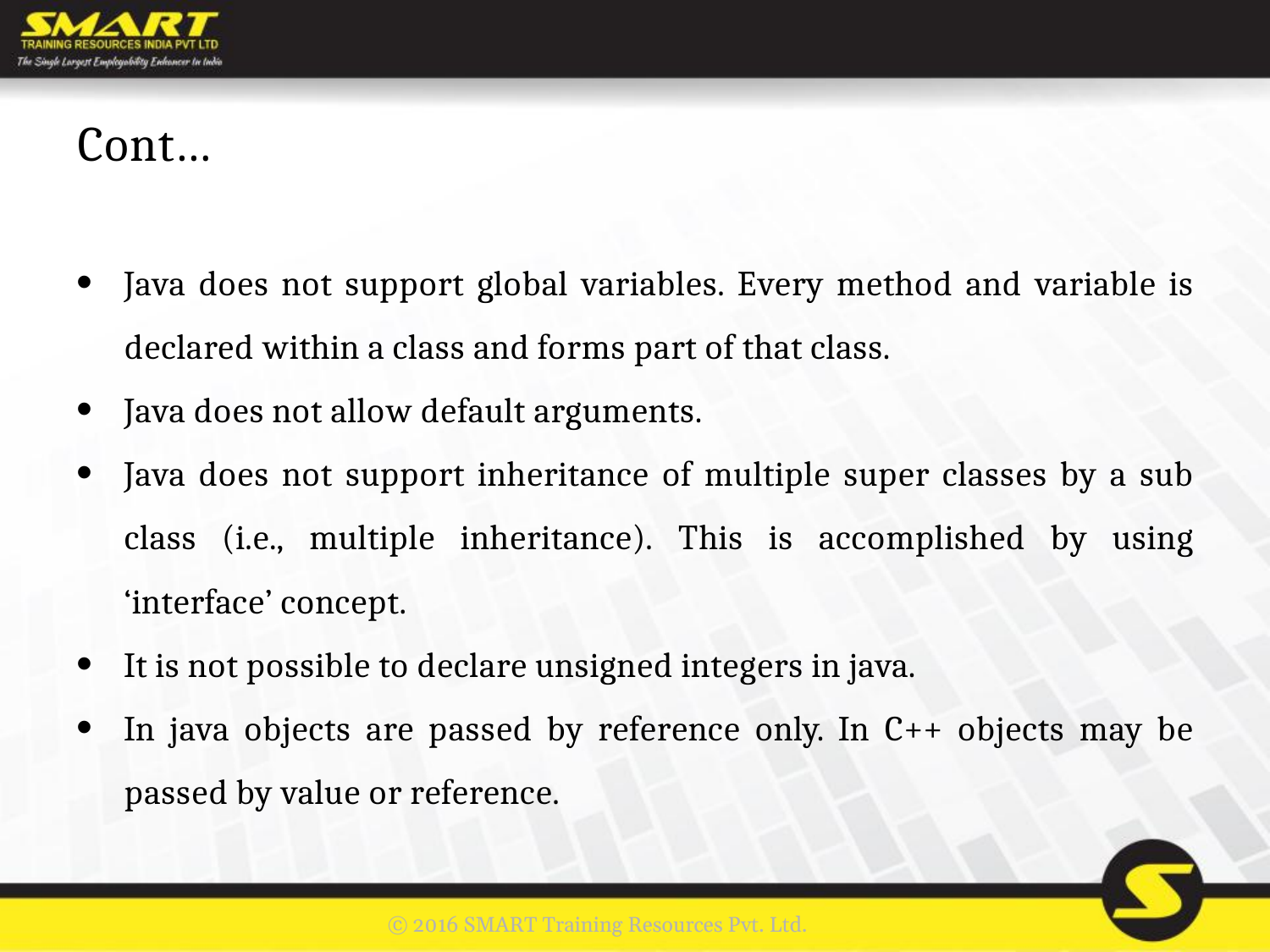

# Cont…
Java does not support global variables. Every method and variable is declared within a class and forms part of that class.
Java does not allow default arguments.
Java does not support inheritance of multiple super classes by a sub class (i.e., multiple inheritance). This is accomplished by using ‘interface’ concept.
It is not possible to declare unsigned integers in java.
In java objects are passed by reference only. In C++ objects may be passed by value or reference.
© 2016 SMART Training Resources Pvt. Ltd.